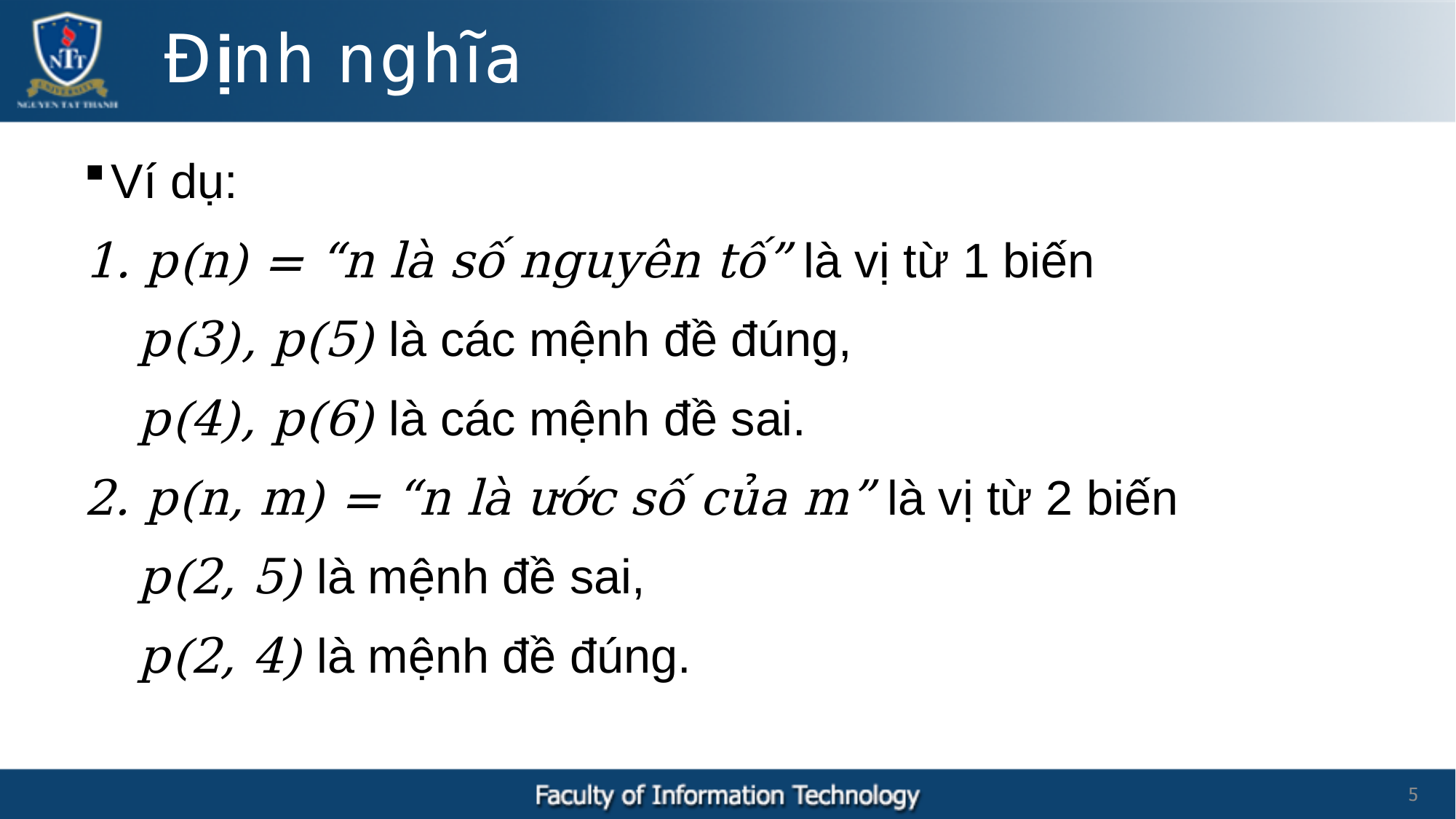

Định nghĩa
Ví dụ:
p(n) = “n là số nguyên tố” là vị từ 1 biến
p(3), p(5) là các mệnh đề đúng,
p(4), p(6) là các mệnh đề sai.
p(n, m) = “n là ước số của m” là vị từ 2 biến
p(2, 5) là mệnh đề sai,
p(2, 4) là mệnh đề đúng.
5